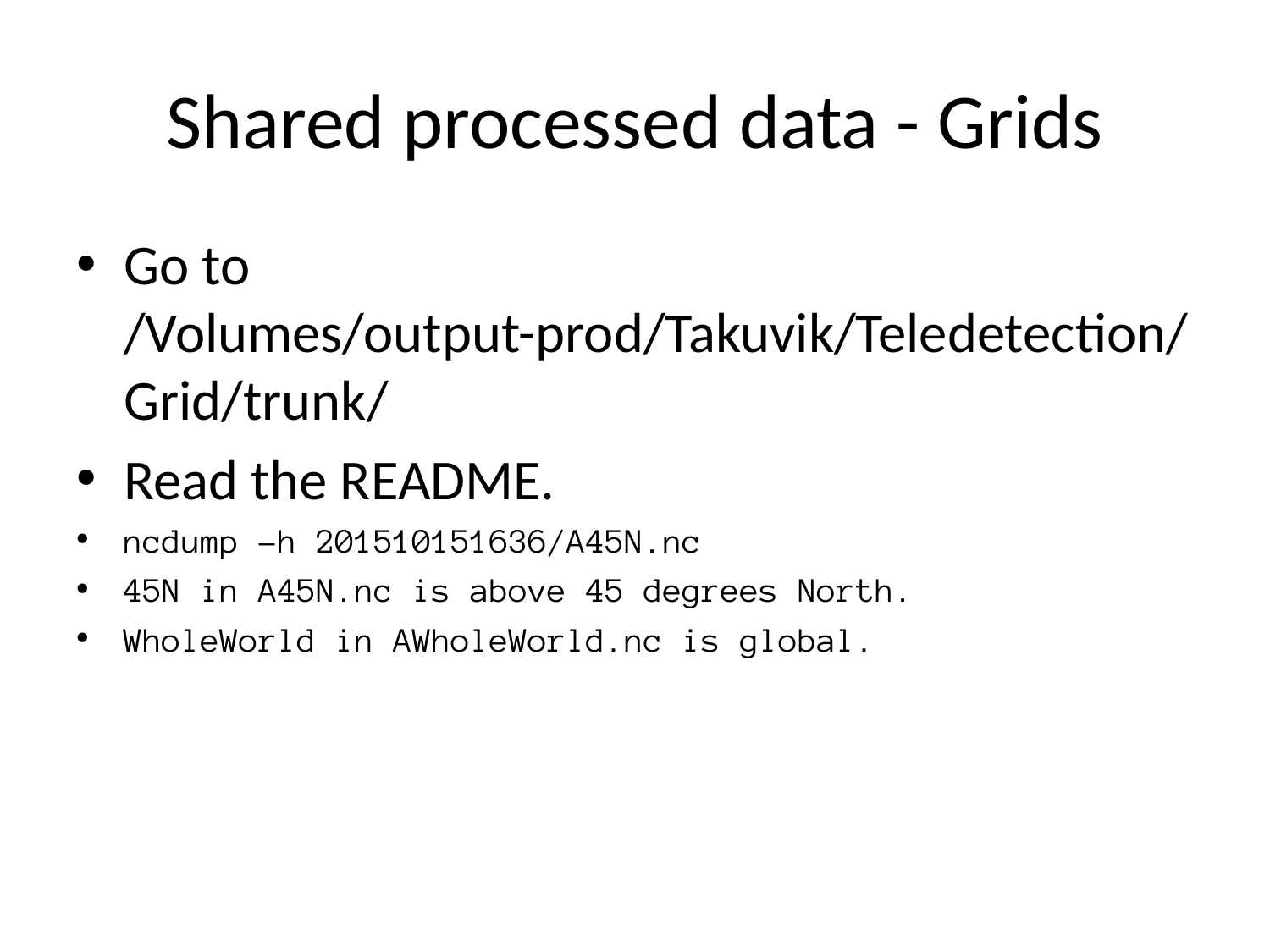

# Shared processed data - Grids
Go to /Volumes/output-prod/Takuvik/Teledetection/Grid/trunk/
Read the README.
ncdump -h 201510151636/A45N.nc
45N in A45N.nc is above 45 degrees North.
WholeWorld in AWholeWorld.nc is global.